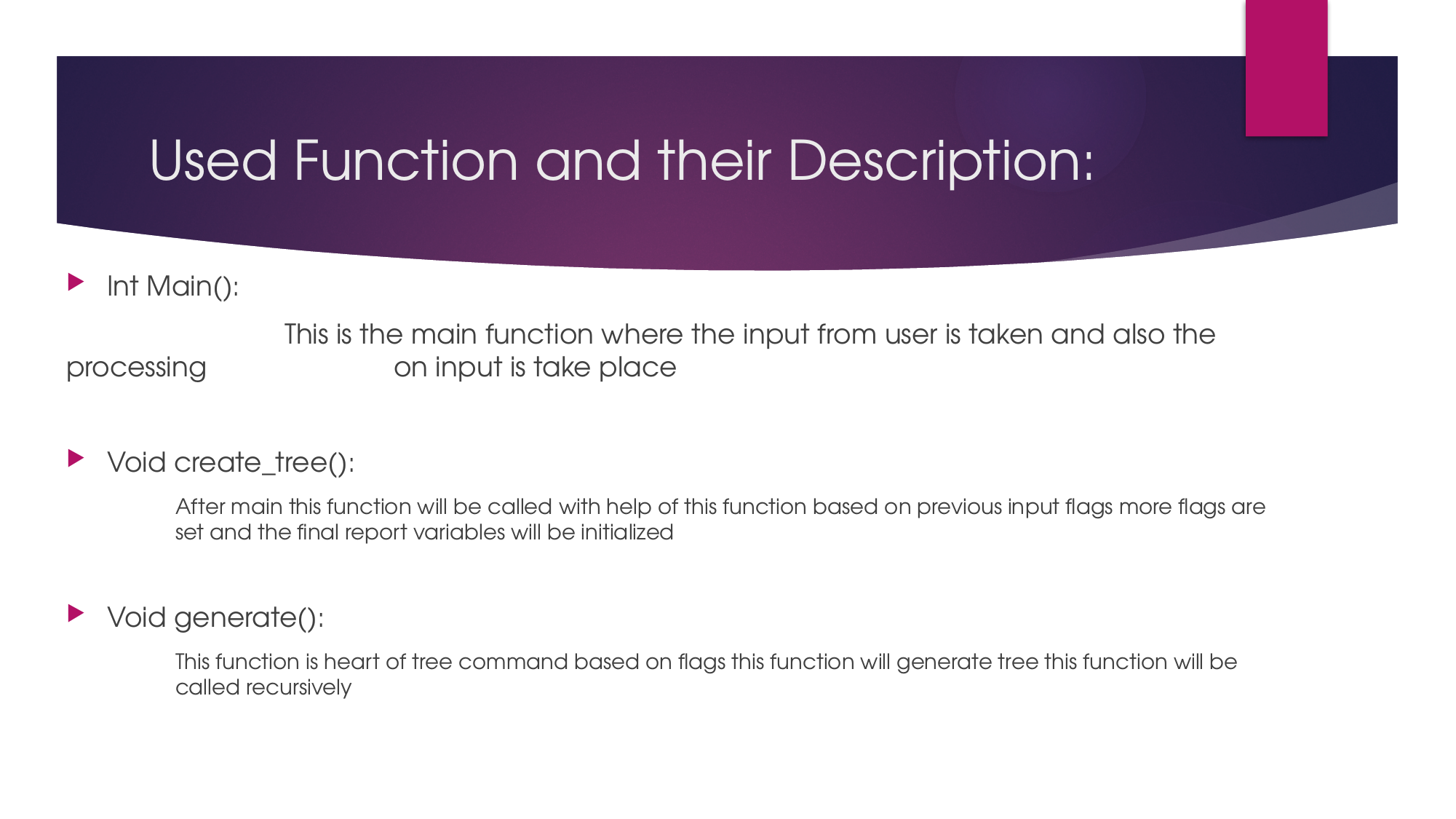

# Used Function and their Description:
Int Main():
		This is the main function where the input from user is taken and also the processing 		on input is take place

Void create_tree():
After main this function will be called with help of this function based on previous input flags more flags are set and the final report variables will be initialized

Void generate():
This function is heart of tree command based on flags this function will generate tree this function will be called recursively